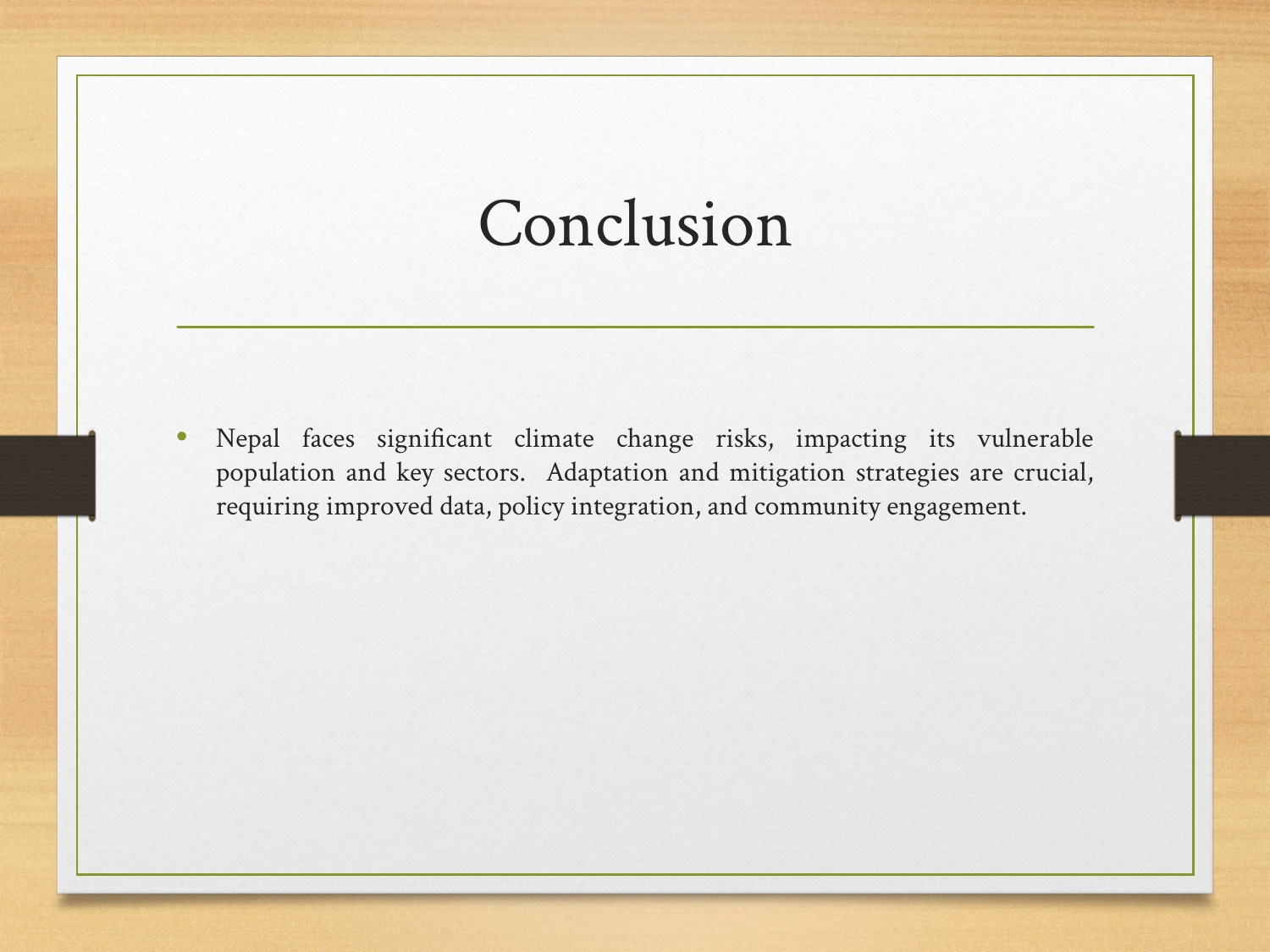

# Conclusion

Nepal faces significant climate change risks, impacting its vulnerable population and key sectors.  Adaptation and mitigation strategies are crucial, requiring improved data, policy integration, and community engagement.